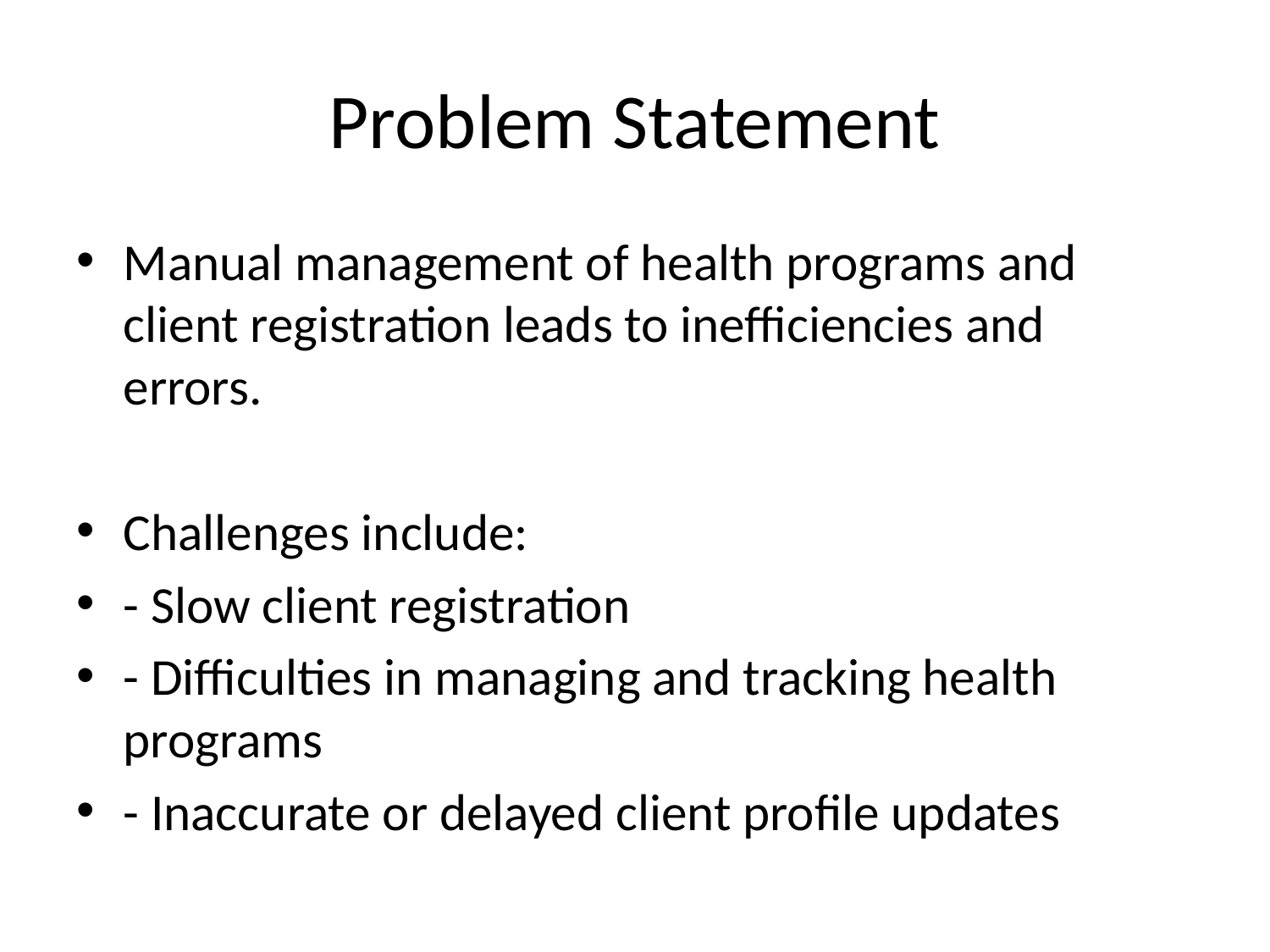

# Problem Statement
Manual management of health programs and client registration leads to inefficiencies and errors.

Challenges include:
- Slow client registration
- Difficulties in managing and tracking health programs
- Inaccurate or delayed client profile updates